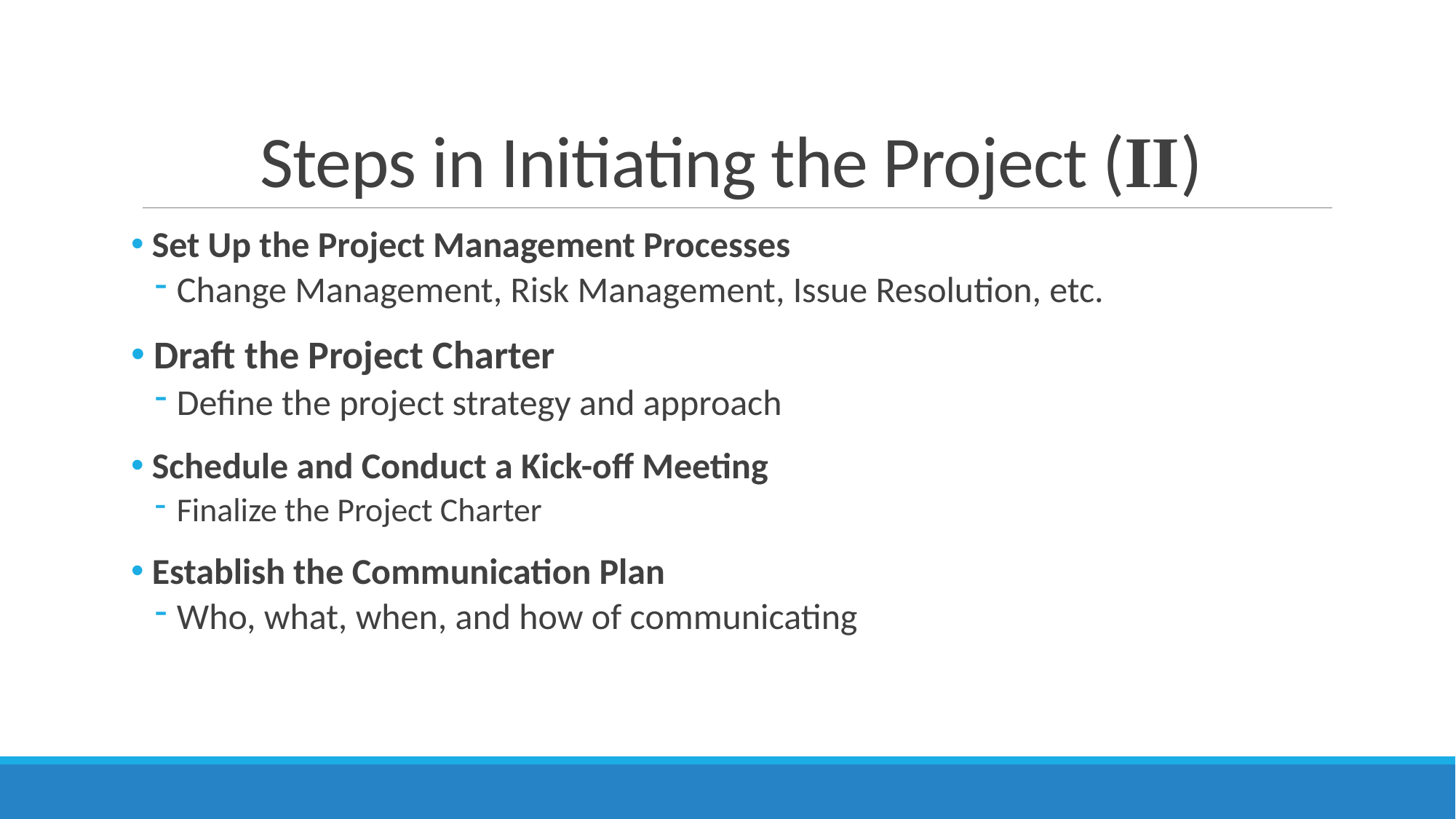

# Steps in Initiating the Project (II)
 Set Up the Project Management Processes
Change Management, Risk Management, Issue Resolution, etc.
 Draft the Project Charter
Define the project strategy and approach
 Schedule and Conduct a Kick-off Meeting
Finalize the Project Charter
 Establish the Communication Plan
Who, what, when, and how of communicating